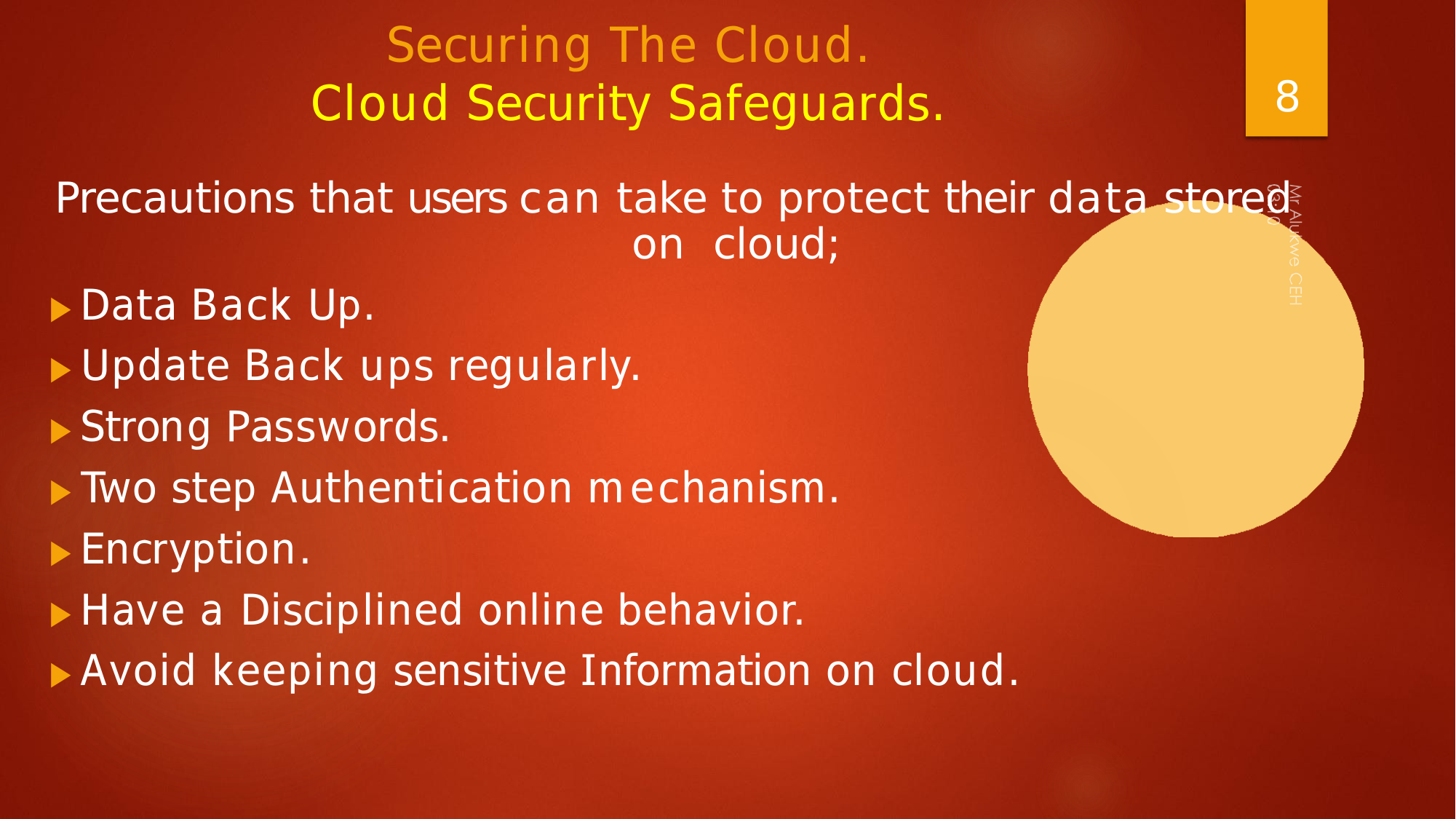

# Securing The Cloud.
Cloud Security Safeguards.
8
Precautions that users can take to protect their data stored on  cloud;
▶ Data Back Up.
▶ Update Back ups regularly.
▶ Strong Passwords.
▶ Two step Authentication mechanism.
▶ Encryption.
▶ Have a Disciplined online behavior.
▶ Avoid keeping sensitive Information on cloud.